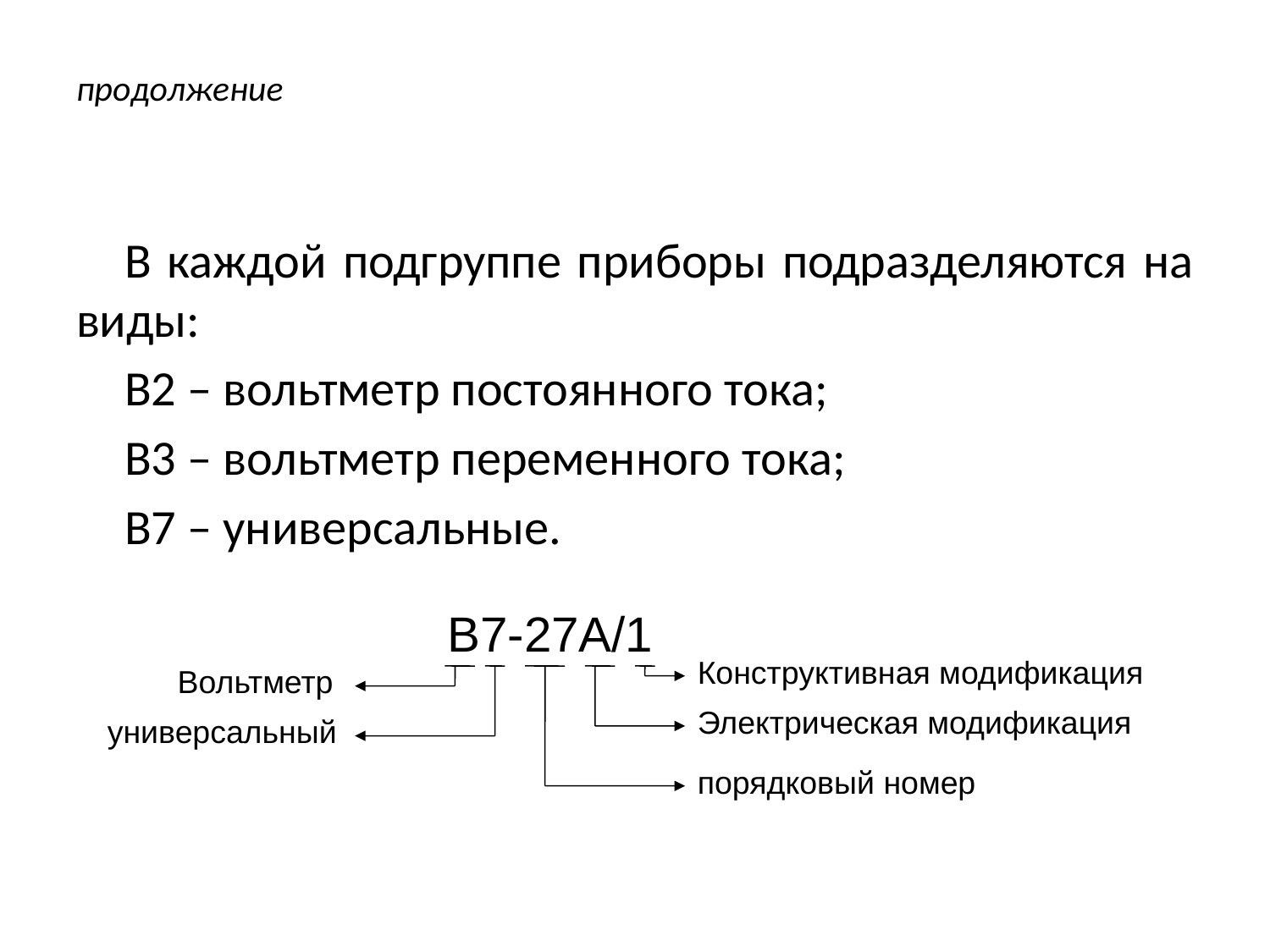

# продолжение
В каждой подгруппе приборы подразделяются на виды:
В2 – вольтметр постоянного тока;
В3 – вольтметр переменного тока;
В7 – универсальные.
В7-27А/1
Конструктивная модификация
Вольтметр

Электрическая модификация
универсальный

порядковый номер